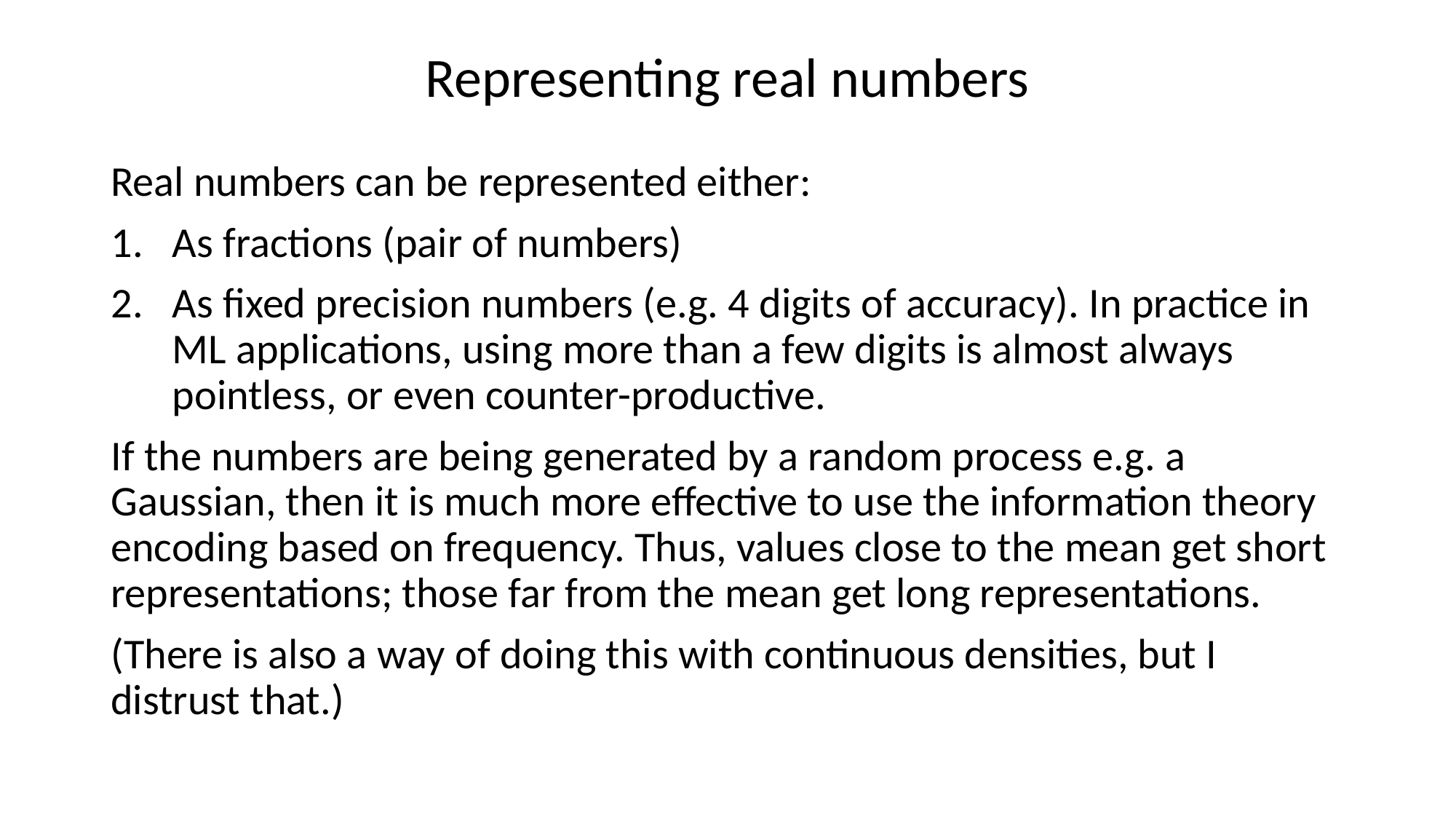

# Representing real numbers
Real numbers can be represented either:
As fractions (pair of numbers)
As fixed precision numbers (e.g. 4 digits of accuracy). In practice in ML applications, using more than a few digits is almost always pointless, or even counter-productive.
If the numbers are being generated by a random process e.g. a Gaussian, then it is much more effective to use the information theory encoding based on frequency. Thus, values close to the mean get short representations; those far from the mean get long representations.
(There is also a way of doing this with continuous densities, but I distrust that.)